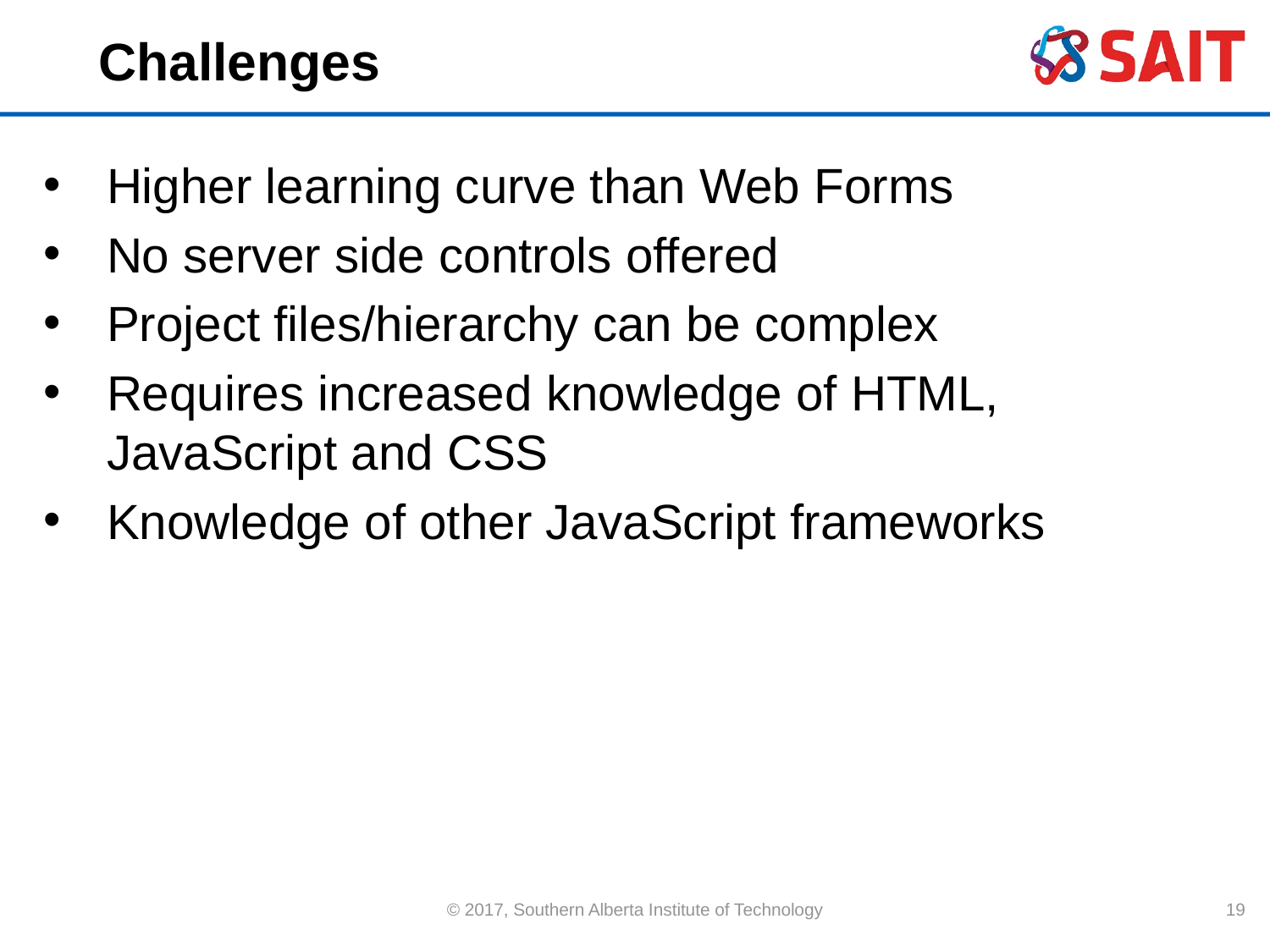

# Challenges
Higher learning curve than Web Forms
No server side controls offered
Project files/hierarchy can be complex
Requires increased knowledge of HTML, JavaScript and CSS
Knowledge of other JavaScript frameworks